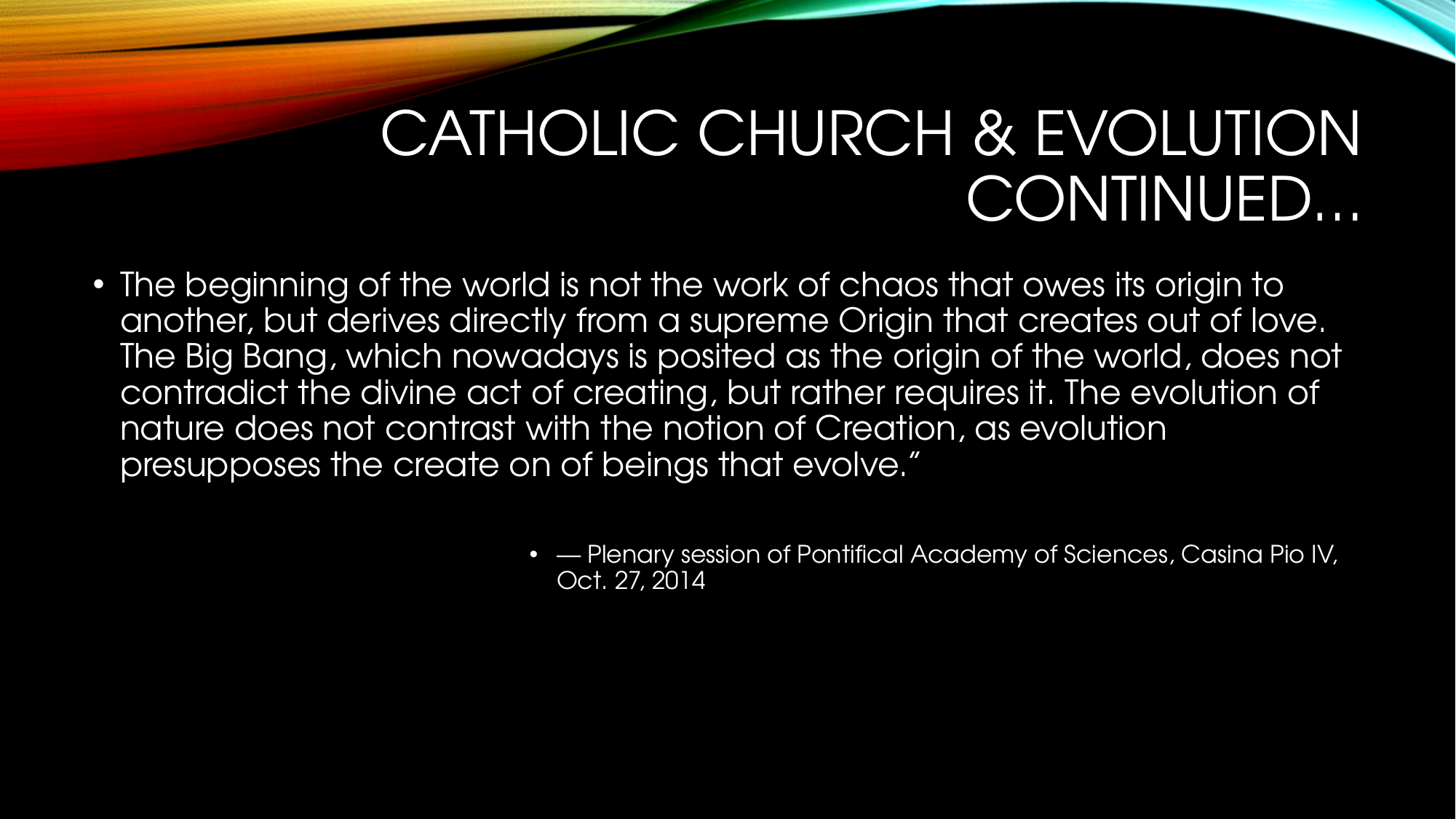

# Catholic Church & Evolution continued…
The beginning of the world is not the work of chaos that owes its origin to another, but derives directly from a supreme Origin that creates out of love. The Big Bang, which nowadays is posited as the origin of the world, does not contradict the divine act of creating, but rather requires it. The evolution of nature does not contrast with the notion of Creation, as evolution presupposes the create on of beings that evolve.”

— Plenary session of Pontifical Academy of Sciences, Casina Pio IV, Oct. 27, 2014